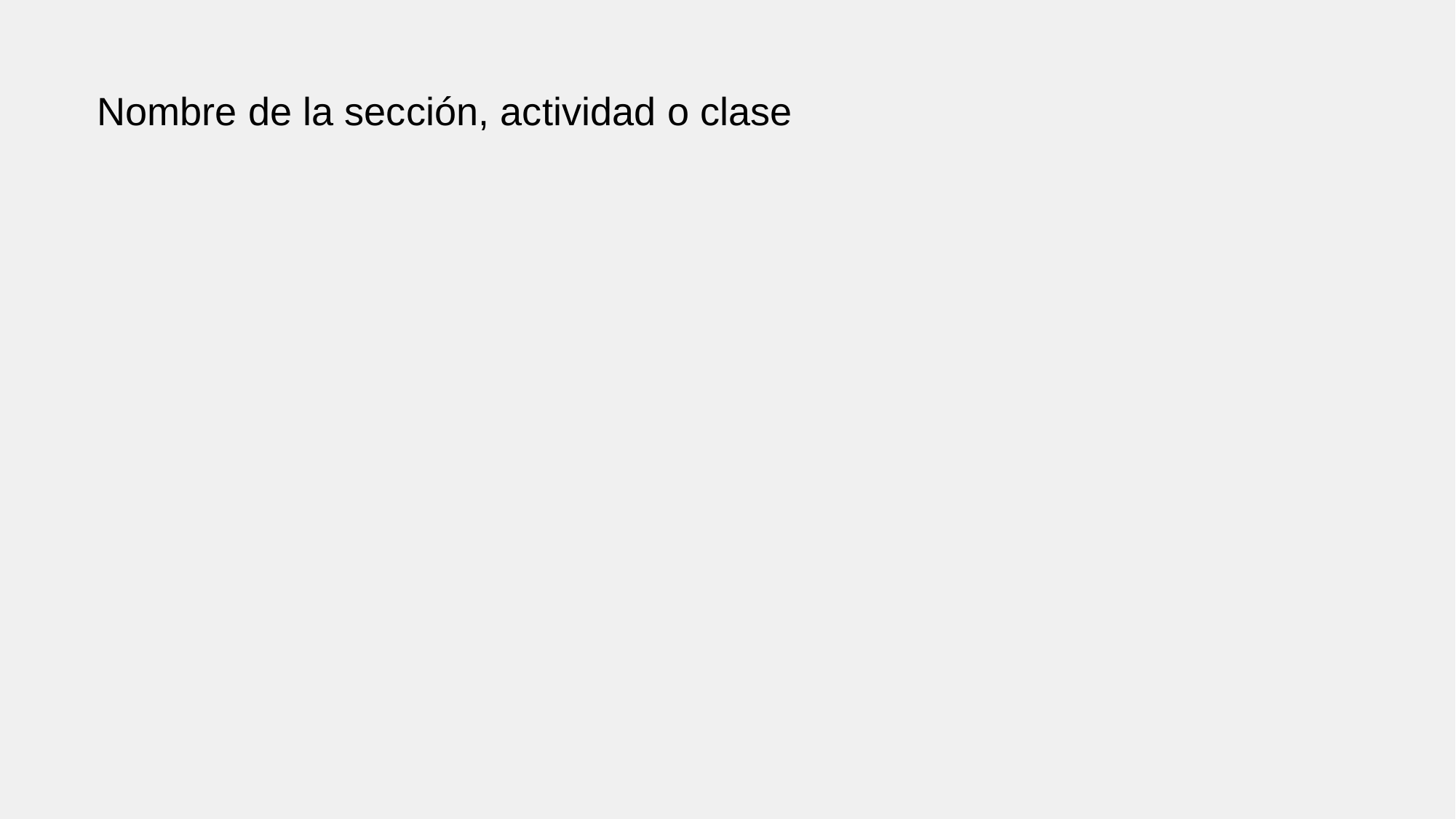

# Nombre de la sección, actividad o clase